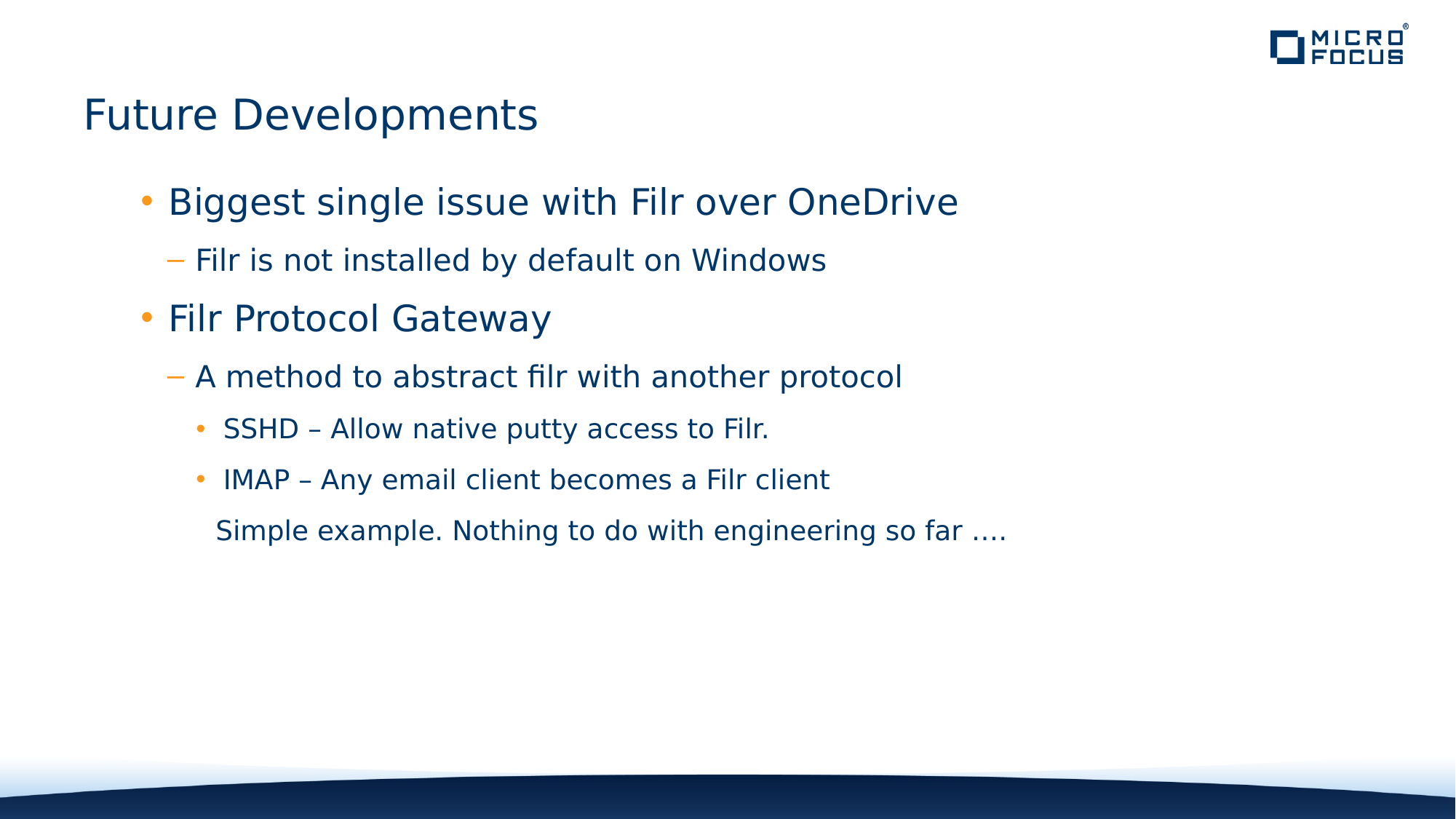

# Future Developments
Biggest single issue with Filr over OneDrive
Filr is not installed by default on Windows
Filr Protocol Gateway
A method to abstract filr with another protocol
SSHD – Allow native putty access to Filr.
IMAP – Any email client becomes a Filr client
Simple example. Nothing to do with engineering so far ….